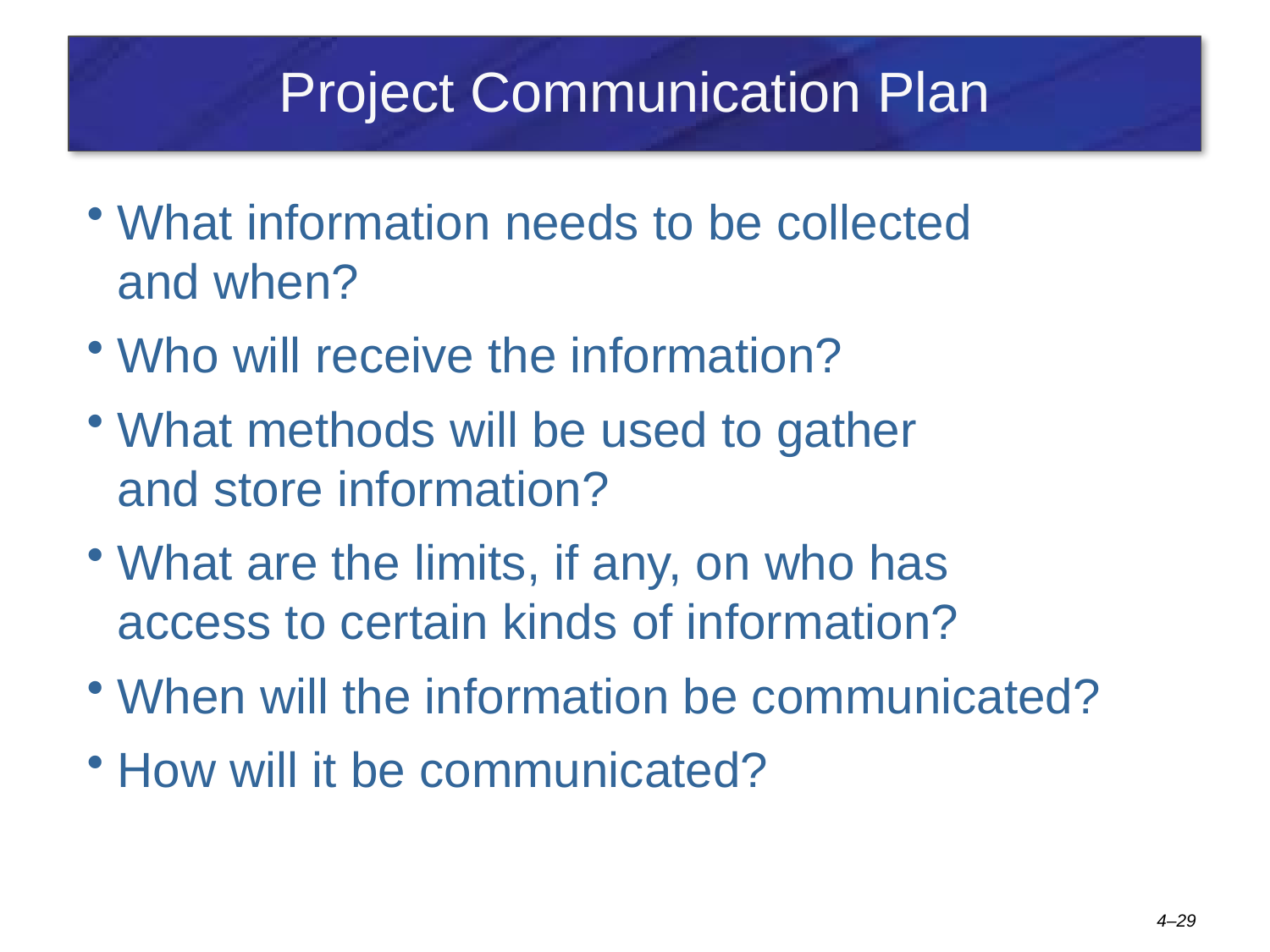

# Project Communication Plan
What information needs to be collected
and when?
Who will receive the information?
What methods will be used to gather
and store information?
What are the limits, if any, on who has access to certain kinds of information?
When will the information be communicated?
How will it be communicated?
4–29